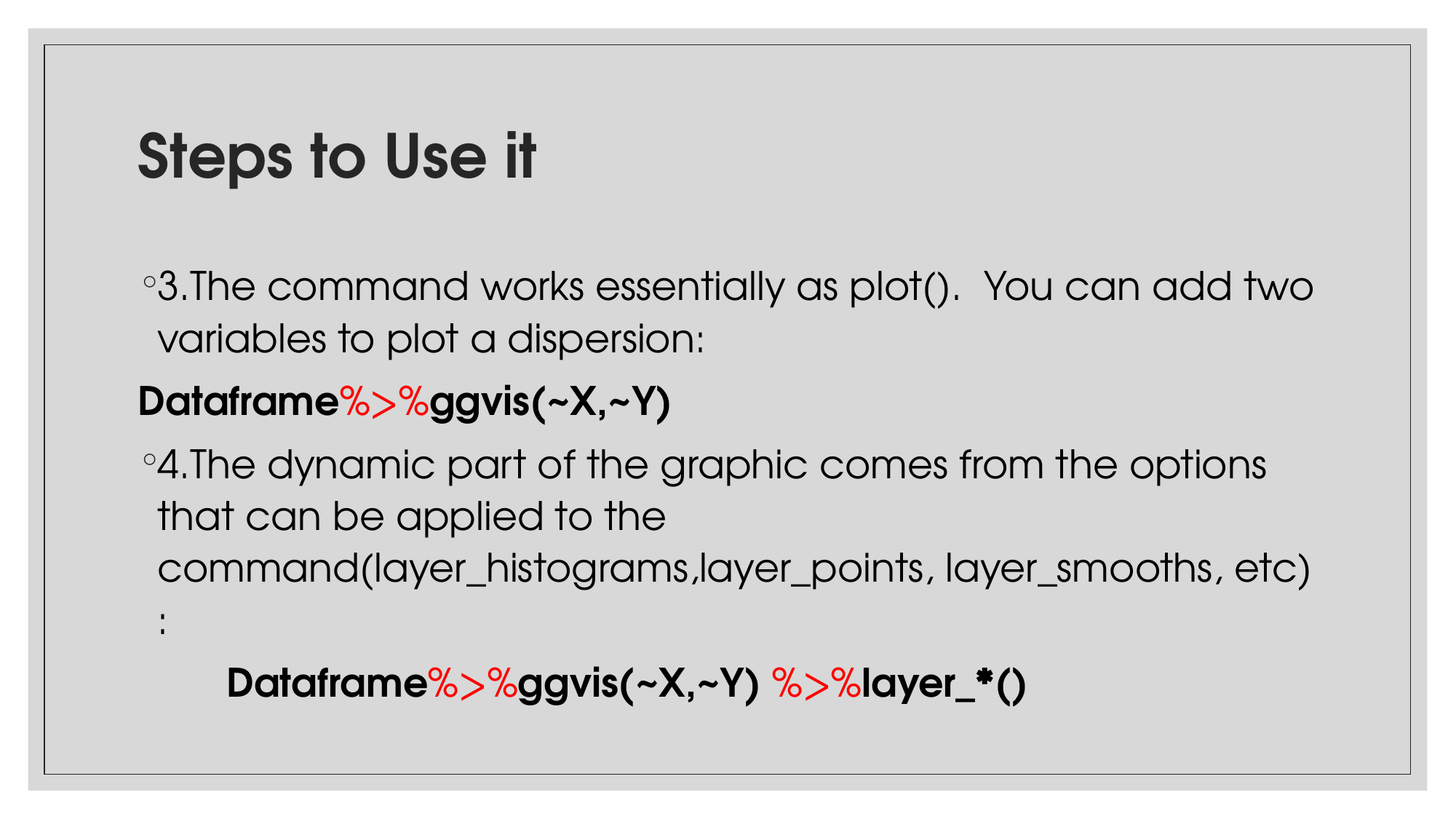

# Steps to Use it
3.The command works essentially as plot().  You can add two variables to plot a dispersion:
Dataframe%>%ggvis(~X,~Y)
4.The dynamic part of the graphic comes from the options that can be applied to the command(layer_histograms,layer_points, layer_smooths, etc) :
	Dataframe%>%ggvis(~X,~Y) %>%layer_*()